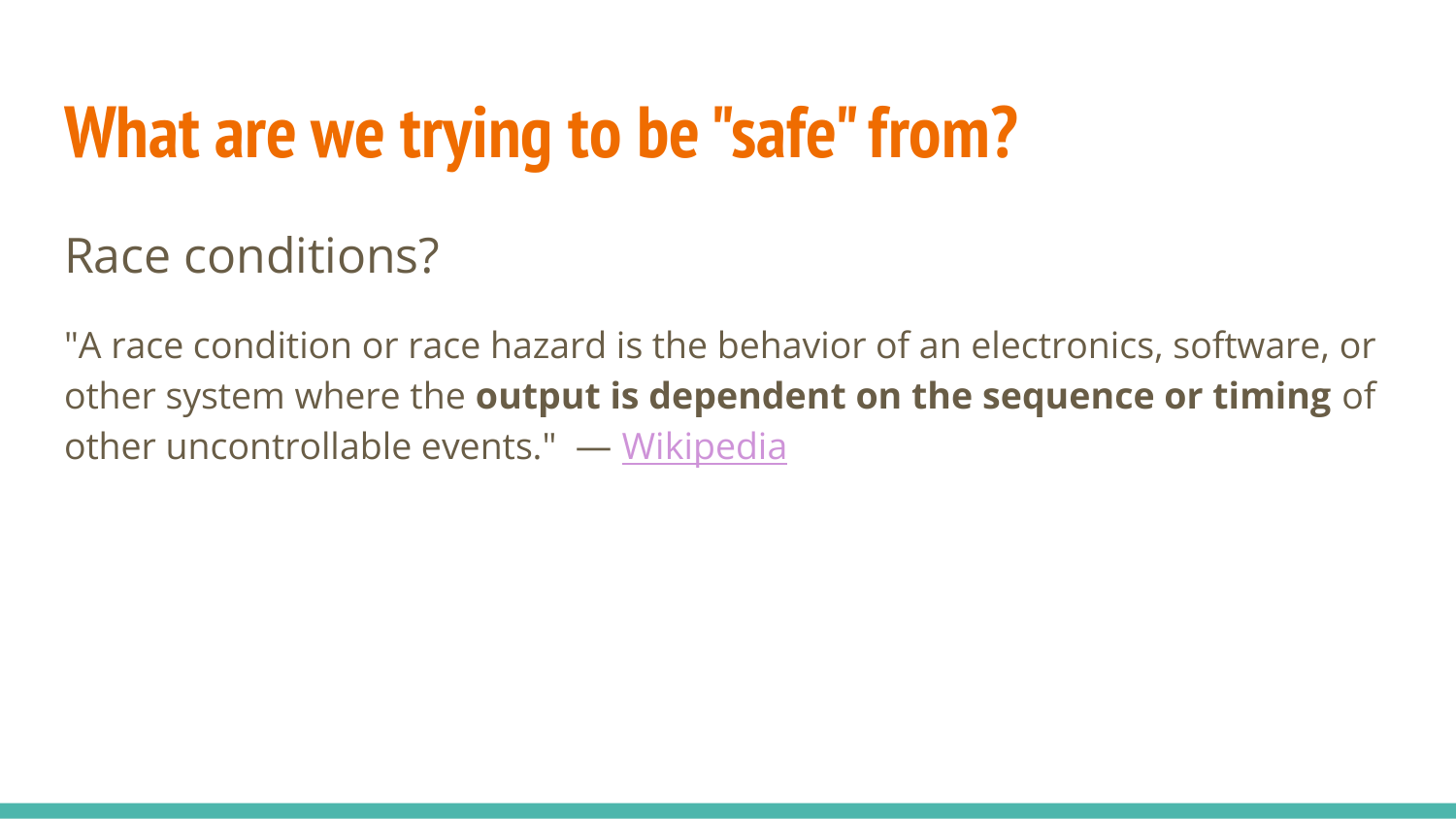

# What are we trying to be "safe" from?
Race conditions?
"A race condition or race hazard is the behavior of an electronics, software, or other system where the output is dependent on the sequence or timing of other uncontrollable events."  — Wikipedia